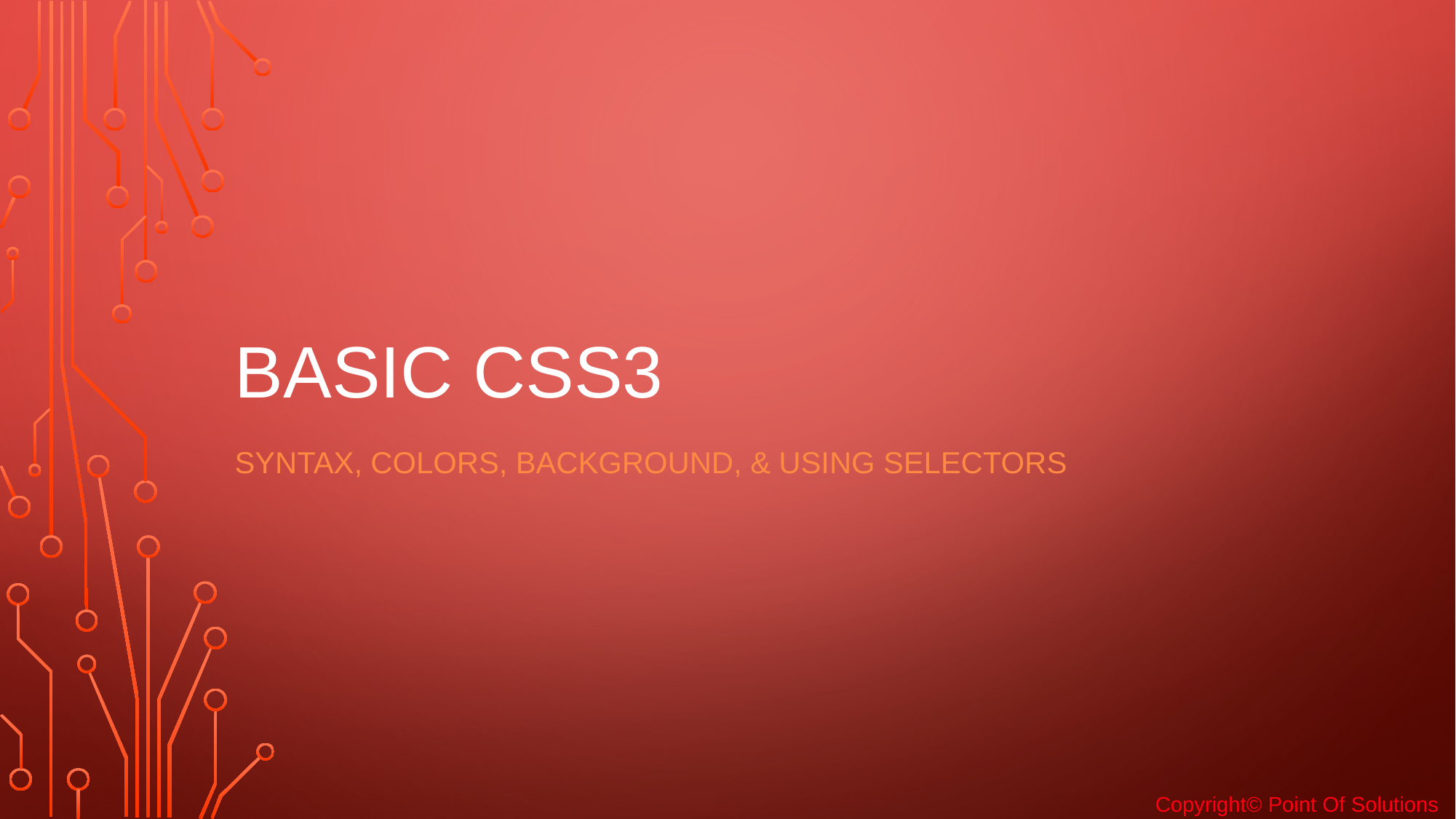

# Basic CSS3
Syntax, colors, background, & using selectors

Copyright© Point Of Solutions